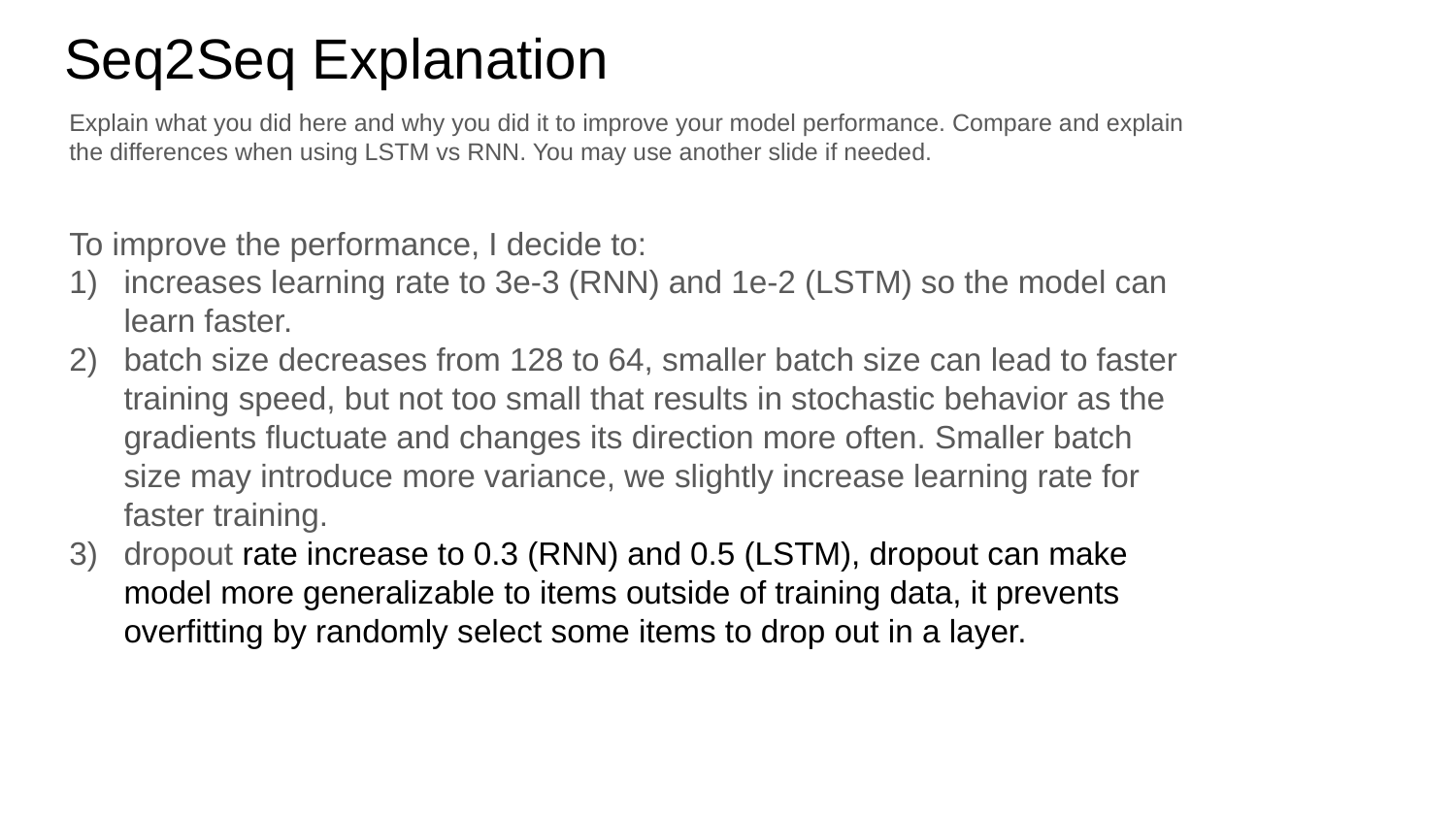

Seq2Seq Explanation
Explain what you did here and why you did it to improve your model performance. Compare and explain the differences when using LSTM vs RNN. You may use another slide if needed.

To improve the performance, I decide to:
increases learning rate to 3e-3 (RNN) and 1e-2 (LSTM) so the model can learn faster.
batch size decreases from 128 to 64, smaller batch size can lead to faster training speed, but not too small that results in stochastic behavior as the gradients fluctuate and changes its direction more often. Smaller batch size may introduce more variance, we slightly increase learning rate for faster training.
dropout rate increase to 0.3 (RNN) and 0.5 (LSTM), dropout can make model more generalizable to items outside of training data, it prevents overfitting by randomly select some items to drop out in a layer.